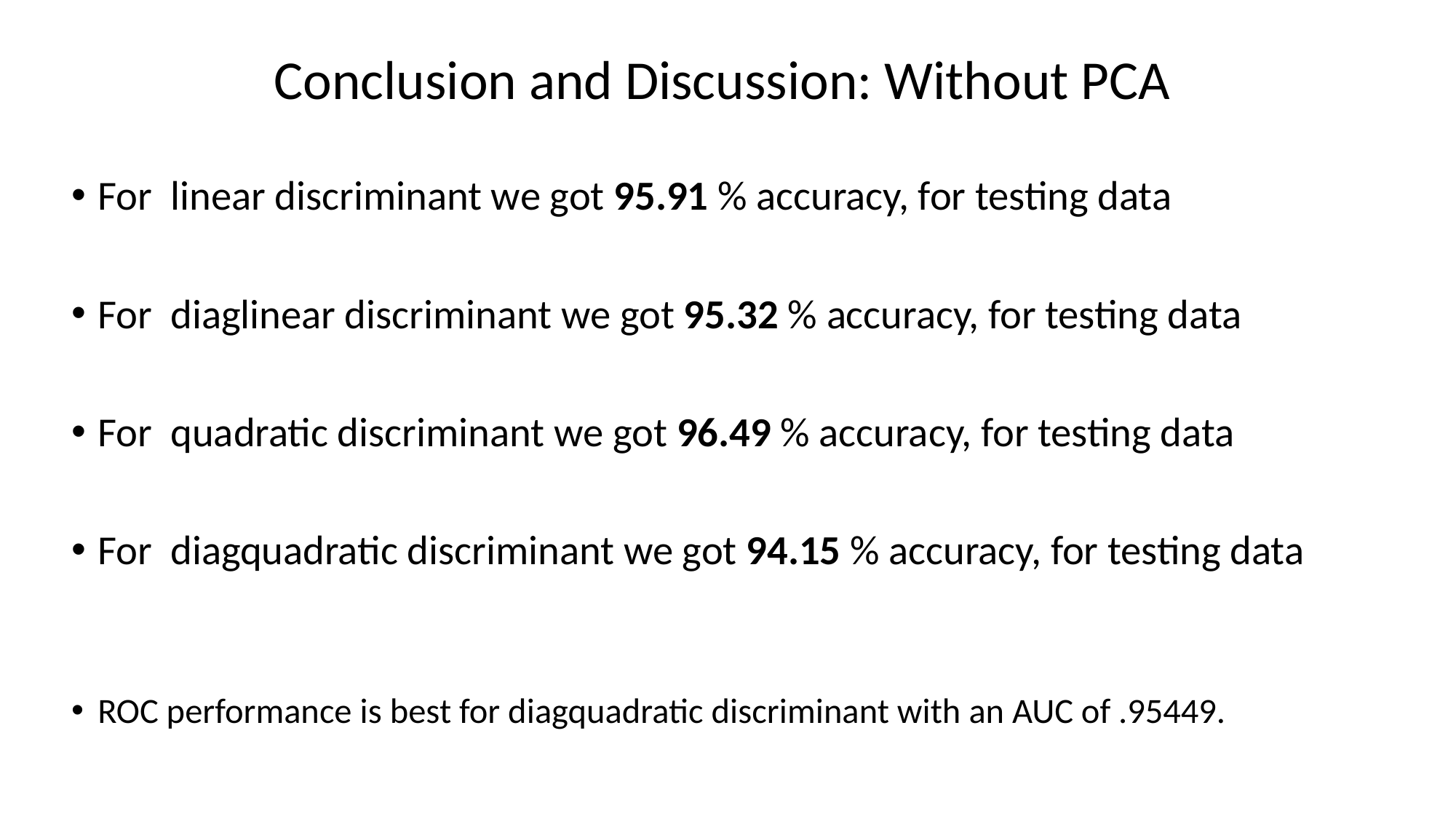

# Conclusion and Discussion: Without PCA
For  linear discriminant we got 95.91 % accuracy, for testing data

For  diaglinear discriminant we got 95.32 % accuracy, for testing data

For  quadratic discriminant we got 96.49 % accuracy, for testing data

For  diagquadratic discriminant we got 94.15 % accuracy, for testing data

ROC performance is best for diagquadratic discriminant with an AUC of .95449.